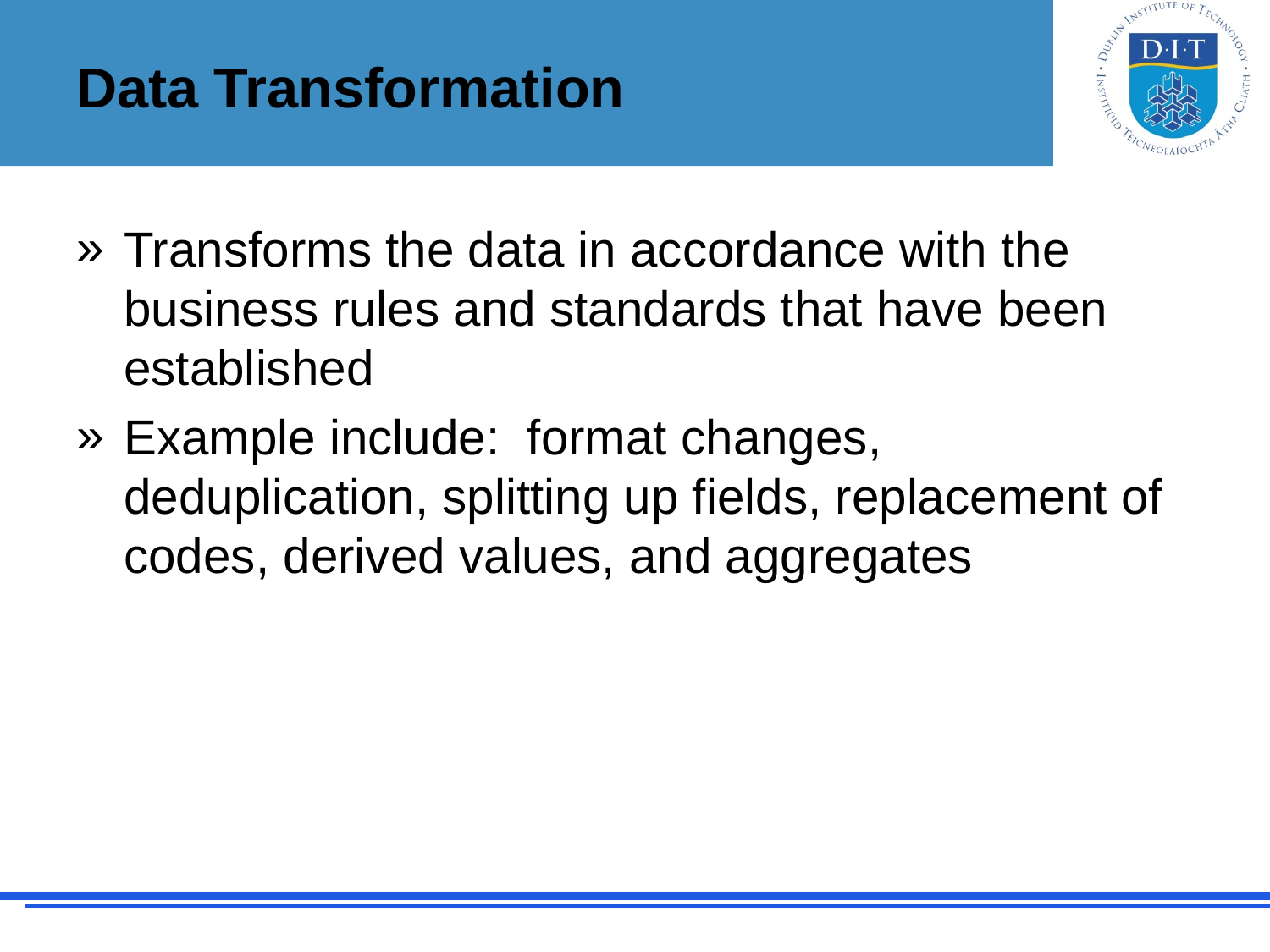

# Data Transformation
Transforms the data in accordance with the business rules and standards that have been established
Example include:  format changes, deduplication, splitting up fields, replacement of codes, derived values, and aggregates